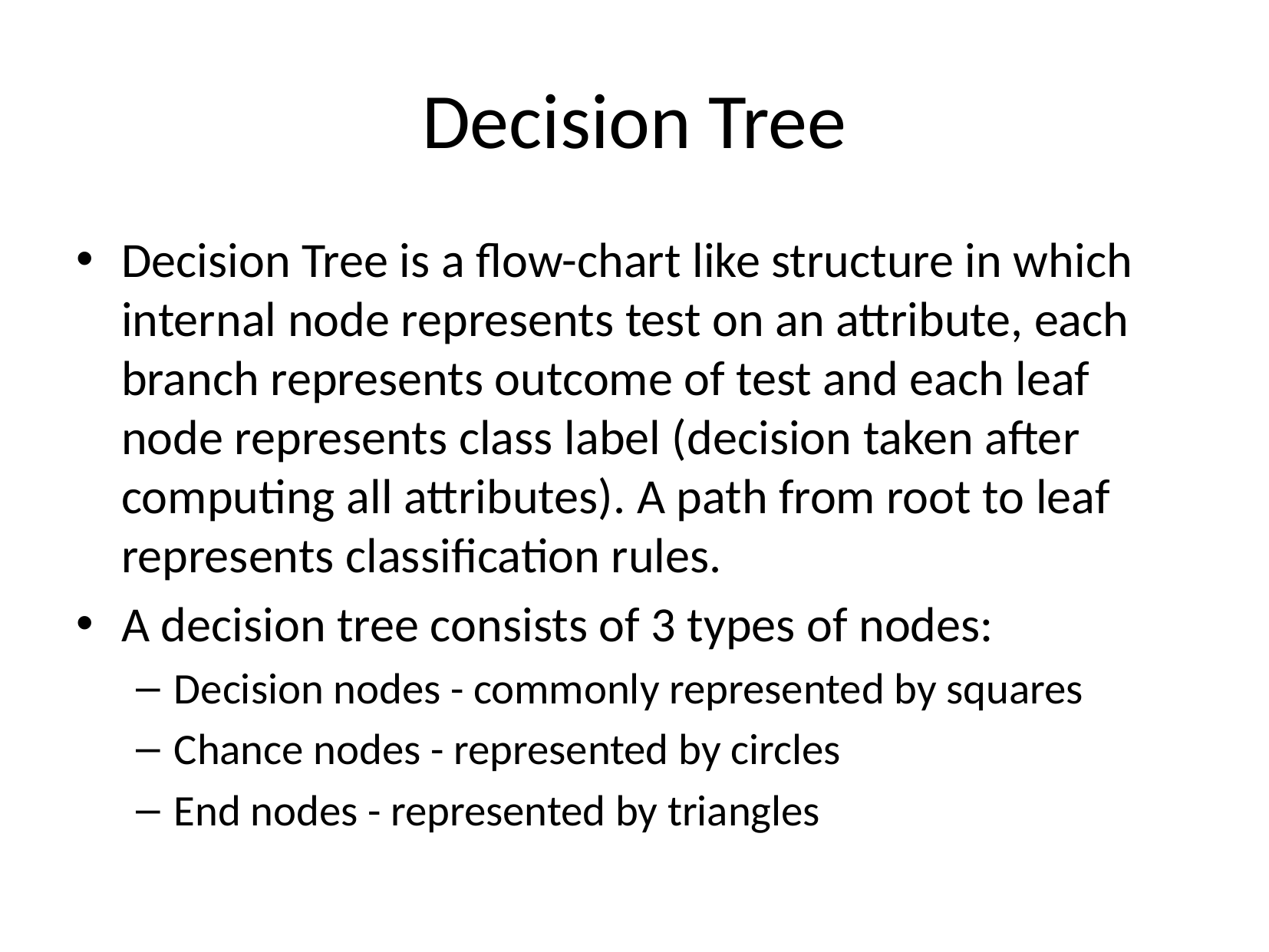

# Decision Tree
Decision Tree is a flow-chart like structure in which internal node represents test on an attribute, each branch represents outcome of test and each leaf node represents class label (decision taken after computing all attributes). A path from root to leaf represents classification rules.
A decision tree consists of 3 types of nodes:
Decision nodes - commonly represented by squares
Chance nodes - represented by circles
End nodes - represented by triangles